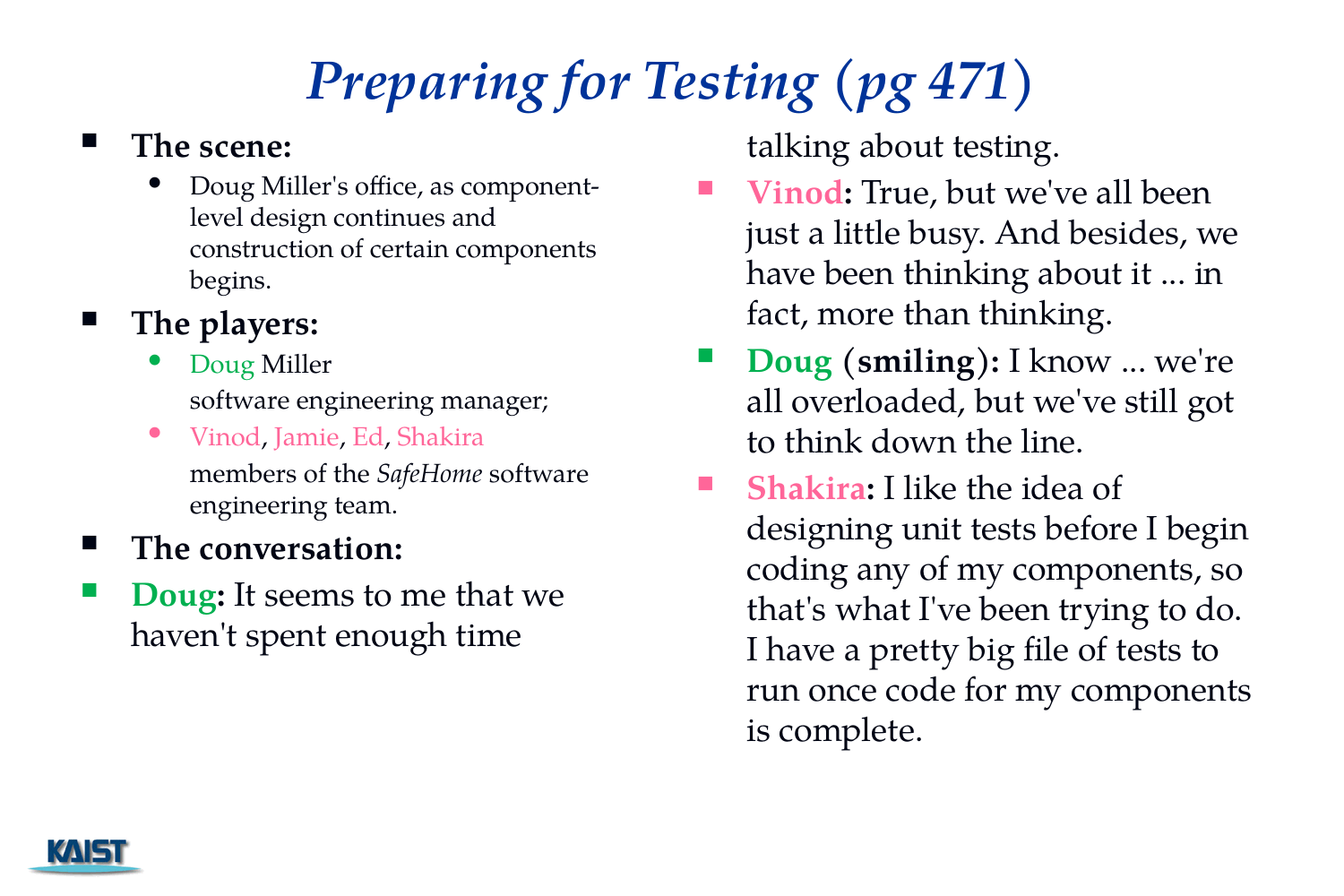

# Preparing for Testing (pg 471)
The scene:
Doug Miller's office, as component-level design continues and construction of certain components begins.
The players:
Doug Miller
	software engineering manager;
Vinod, Jamie, Ed, Shakira
	members of the SafeHome software engineering team.
The conversation:
Doug: It seems to me that we haven't spent enough time
	talking about testing.
Vinod: True, but we've all been just a little busy. And besides, we have been thinking about it ... in fact, more than thinking.
Doug (smiling): I know ... we're all overloaded, but we've still got to think down the line.
Shakira: I like the idea of designing unit tests before I begin coding any of my components, so that's what I've been trying to do. I have a pretty big file of tests to run once code for my components is complete.
93